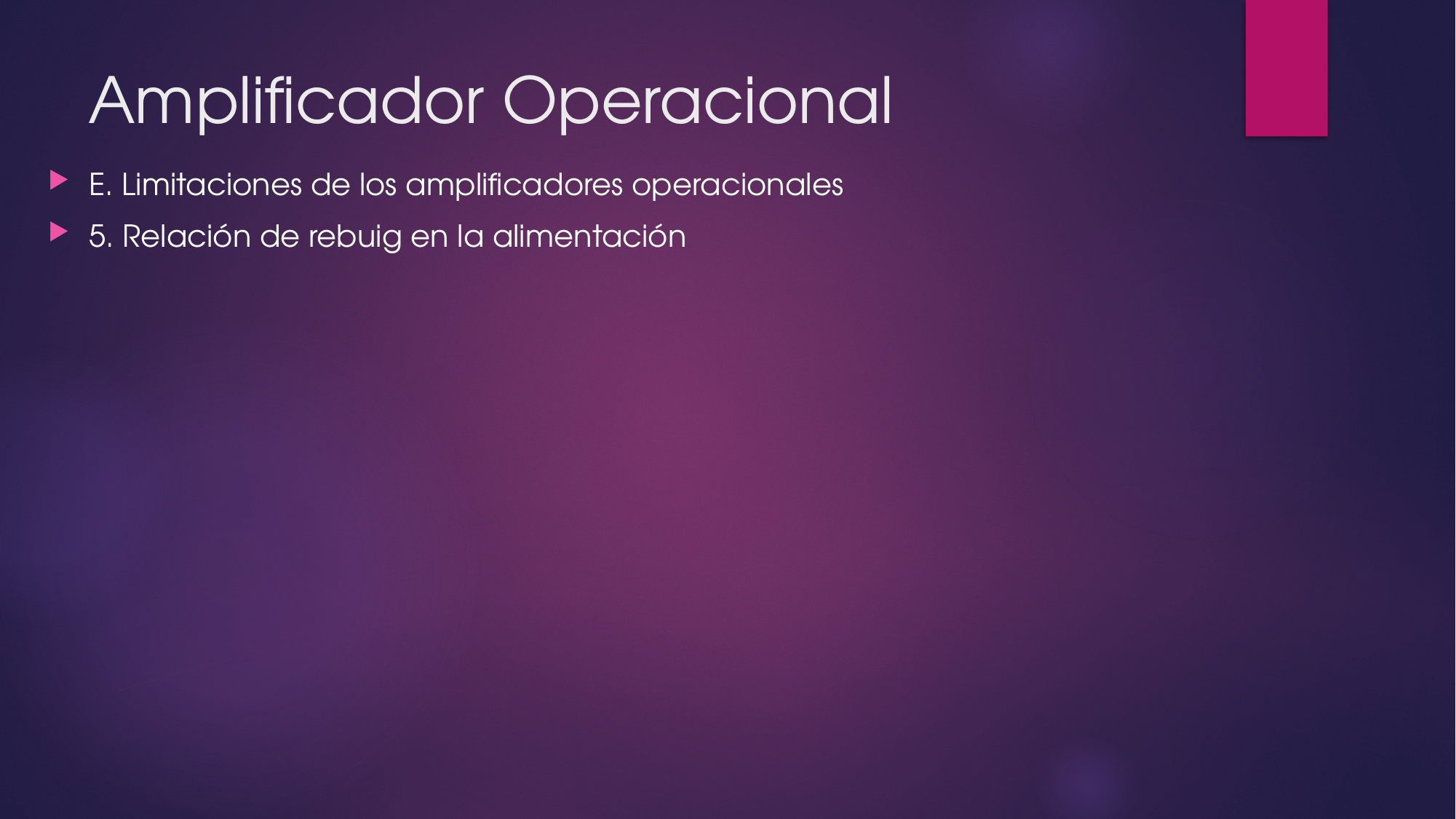

# Amplificador Operacional
E. Limitaciones de los amplificadores operacionales
5. Relación de rebuig en la alimentación